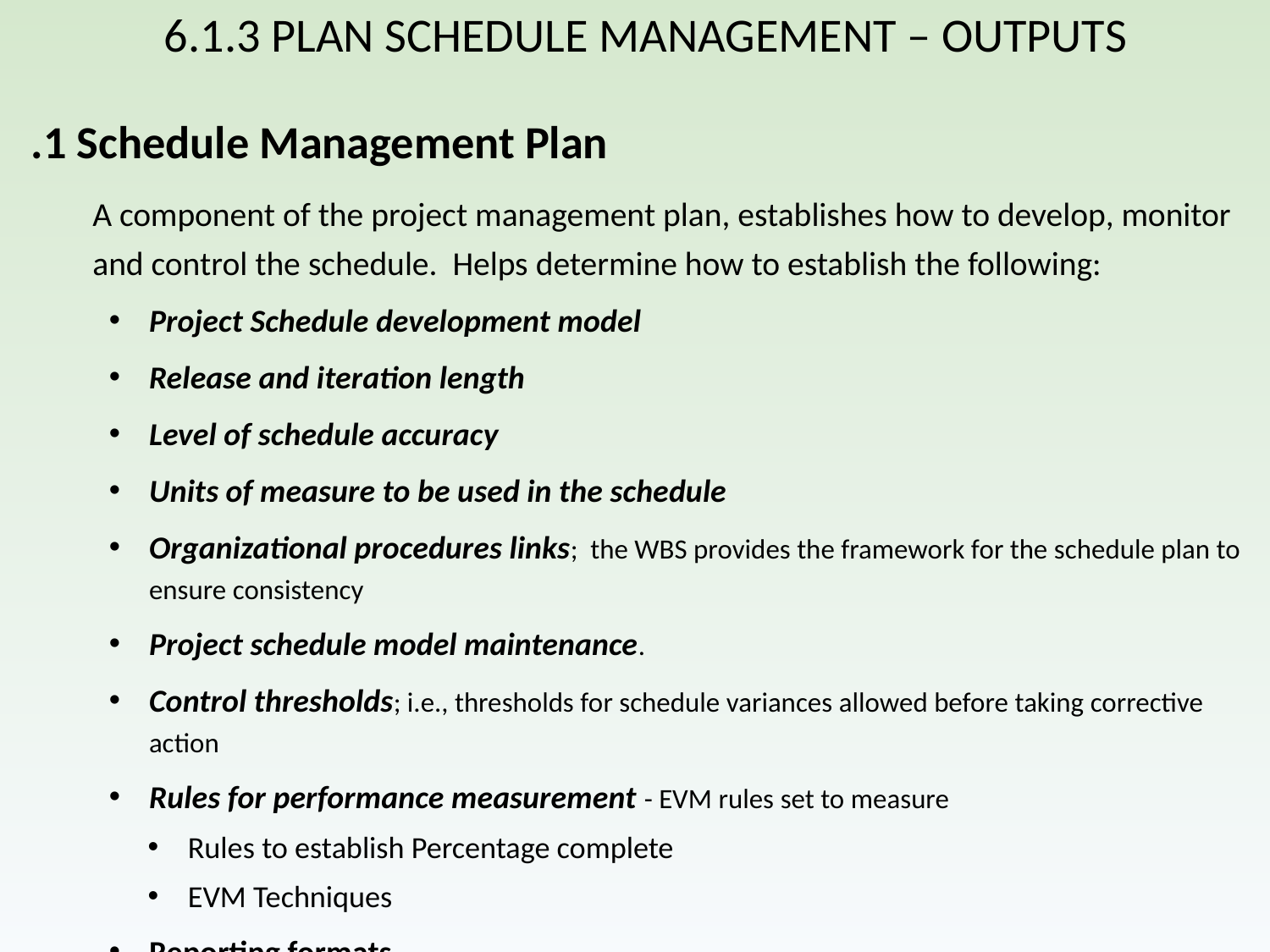

# 6.1.3 PLAN SCHEDULE MANAGEMENT – OUTPUTS
.1 Schedule Management Plan
	A component of the project management plan, establishes how to develop, monitor and control the schedule.  Helps determine how to establish the following:
Project Schedule development model
Release and iteration length
Level of schedule accuracy
Units of measure to be used in the schedule
Organizational procedures links;  the WBS provides the framework for the schedule plan to ensure consistency
Project schedule model maintenance.
Control thresholds; i.e., thresholds for schedule variances allowed before taking corrective action
Rules for performance measurement - EVM rules set to measure
Rules to establish Percentage complete
EVM Techniques
Reporting formats